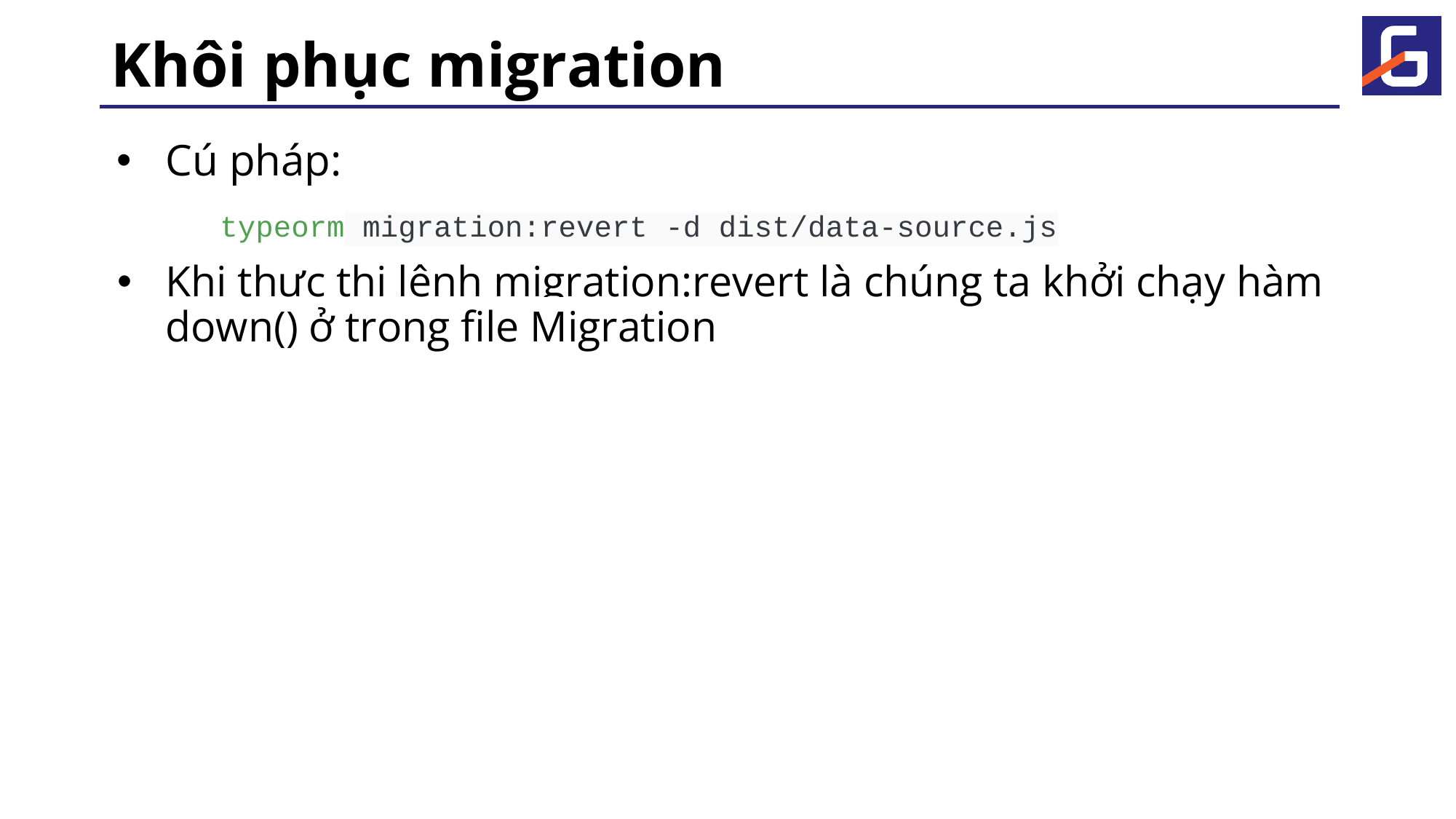

# Khôi phục migration
Cú pháp:
	typeorm migration:revert -d dist/data-source.js
Khi thực thi lệnh migration:revert là chúng ta khởi chạy hàm down() ở trong file Migration